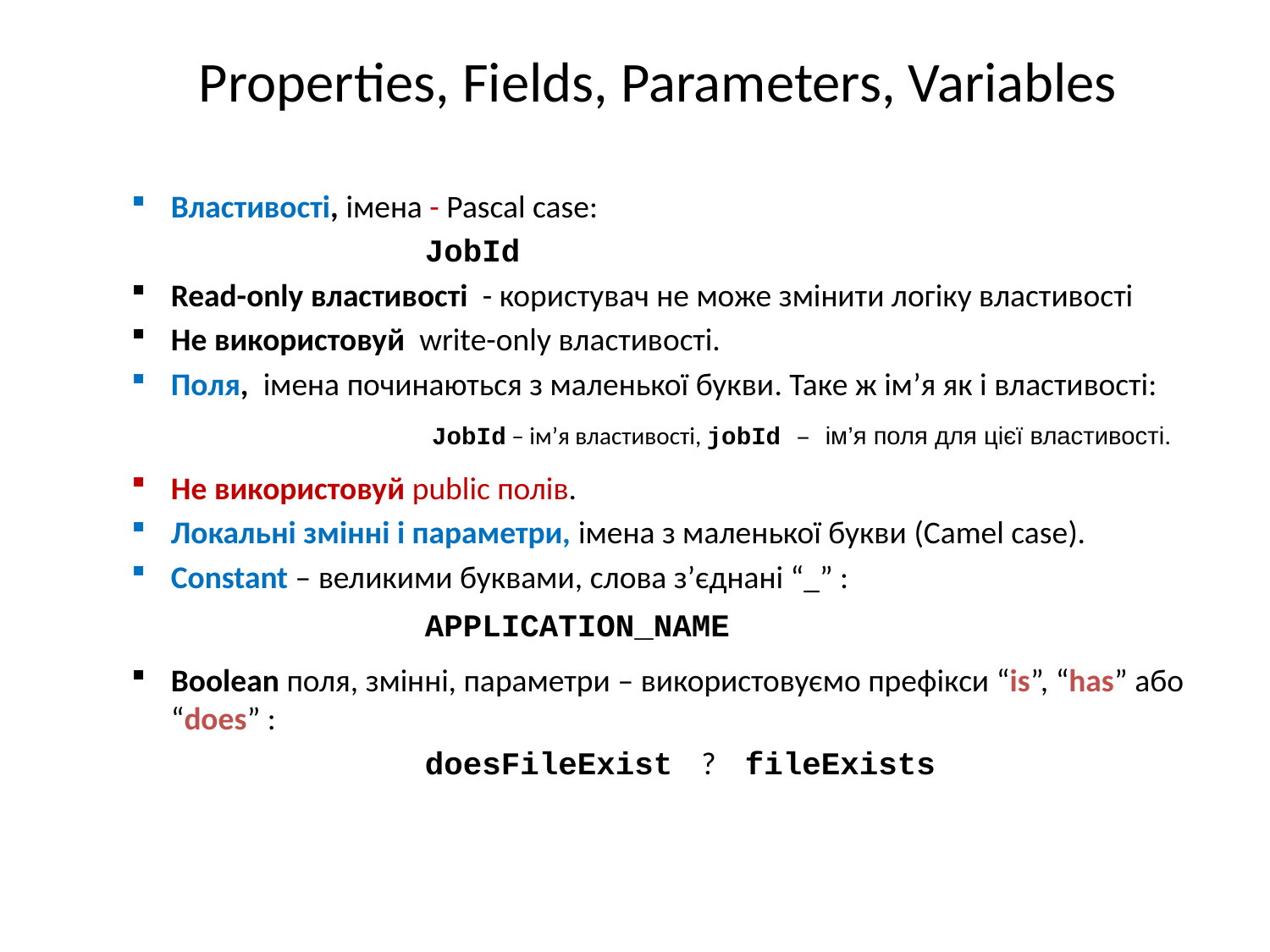

# Properties, Fields, Parameters, Variables
Властивості, імена - Pascal case:
			JobId
Read-only властивості  - користувач не може змінити логіку властивості
Не використовуй  write-only властивості.
Поля,  імена починаються з маленької букви. Таке ж ім’я як і властивості:
			 JobId – ім’я властивості, jobId – ім’я поля для цієї властивості.
Не використовуй public полів.
Локальні змінні і параметри, імена з маленької букви (Camel case).
Constant – великими буквами, слова з’єднані “_” :
			APPLICATION_NAME
Boolean поля, змінні, параметри – використовуємо префікси “is”, “has” або “does” :
			doesFileExist    ?    fileExists